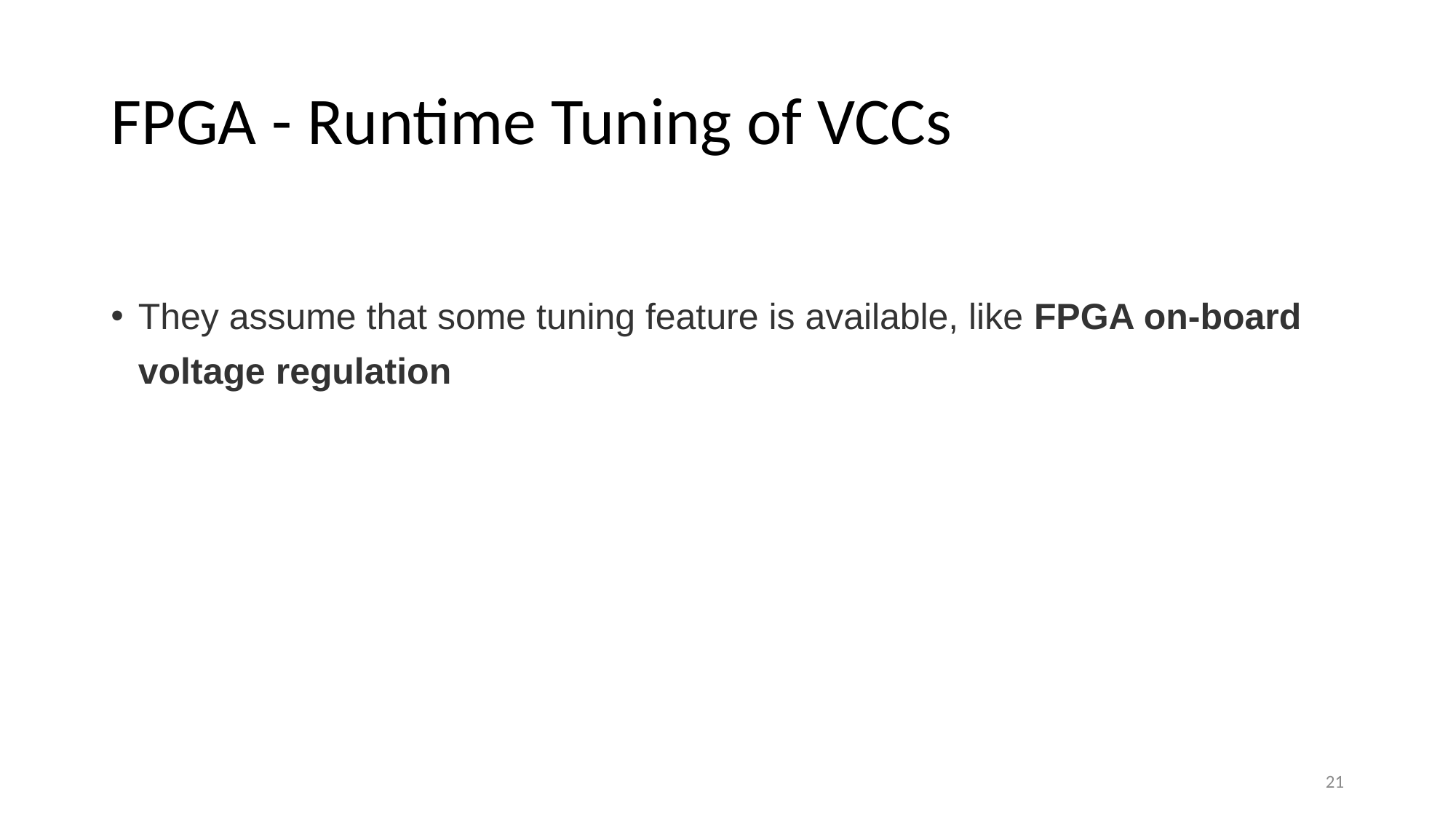

# FPGA - Runtime Tuning of VCCs

They assume that some tuning feature is available, like FPGA on-board voltage regulation
21